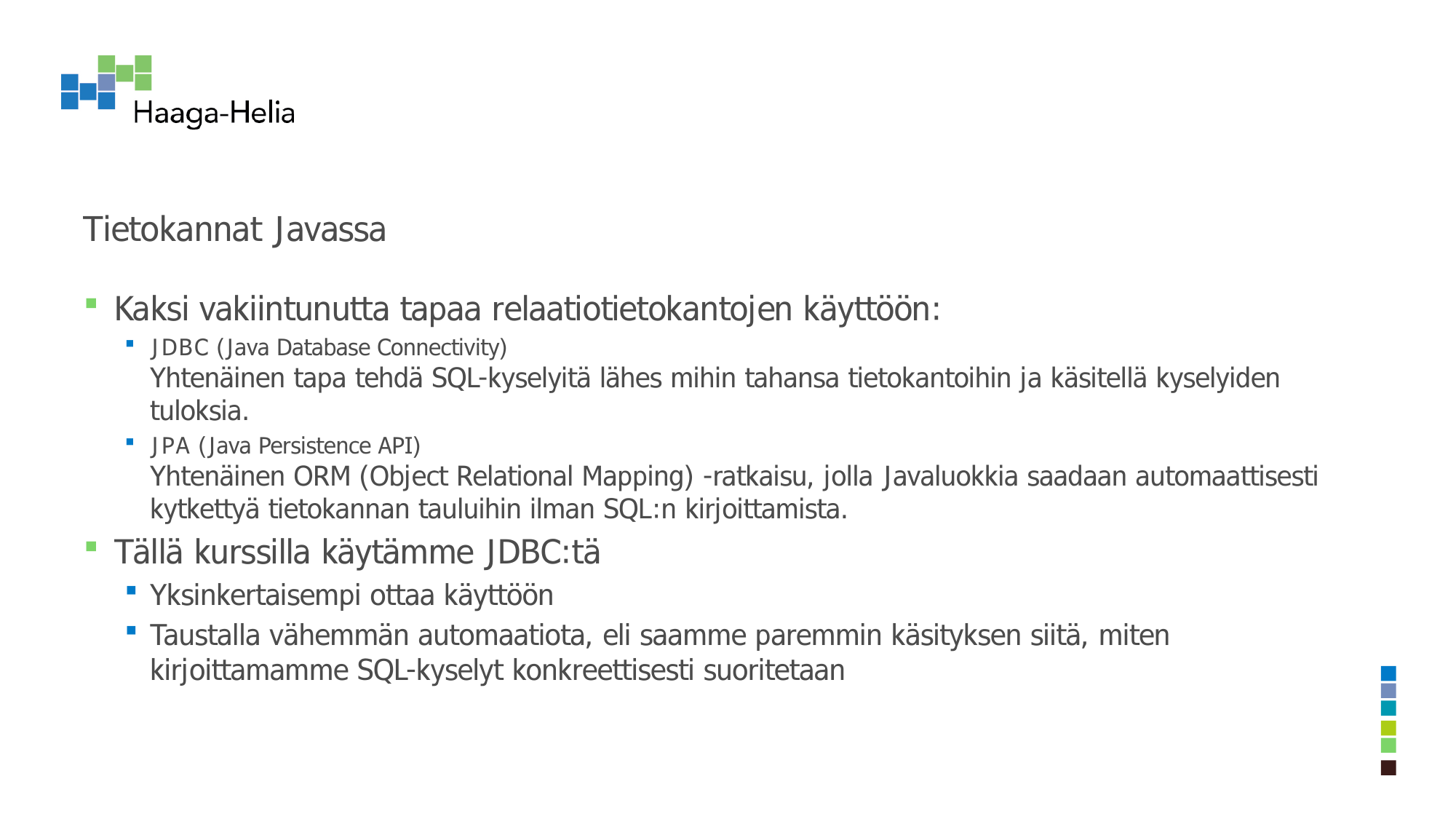

# Tietokannat Javassa
Kaksi vakiintunutta tapaa relaatiotietokantojen käyttöön:
JDBC (Java Database Connectivity)
Yhtenäinen tapa tehdä SQL-kyselyitä lähes mihin tahansa tietokantoihin ja käsitellä kyselyiden tuloksia.
JPA (Java Persistence API)
Yhtenäinen ORM (Object Relational Mapping) -ratkaisu, jolla Javaluokkia saadaan automaattisesti kytkettyä tietokannan tauluihin ilman SQL:n kirjoittamista.
Tällä kurssilla käytämme JDBC:tä
Yksinkertaisempi ottaa käyttöön
Taustalla vähemmän automaatiota, eli saamme paremmin käsityksen siitä, miten kirjoittamamme SQL-kyselyt konkreettisesti suoritetaan